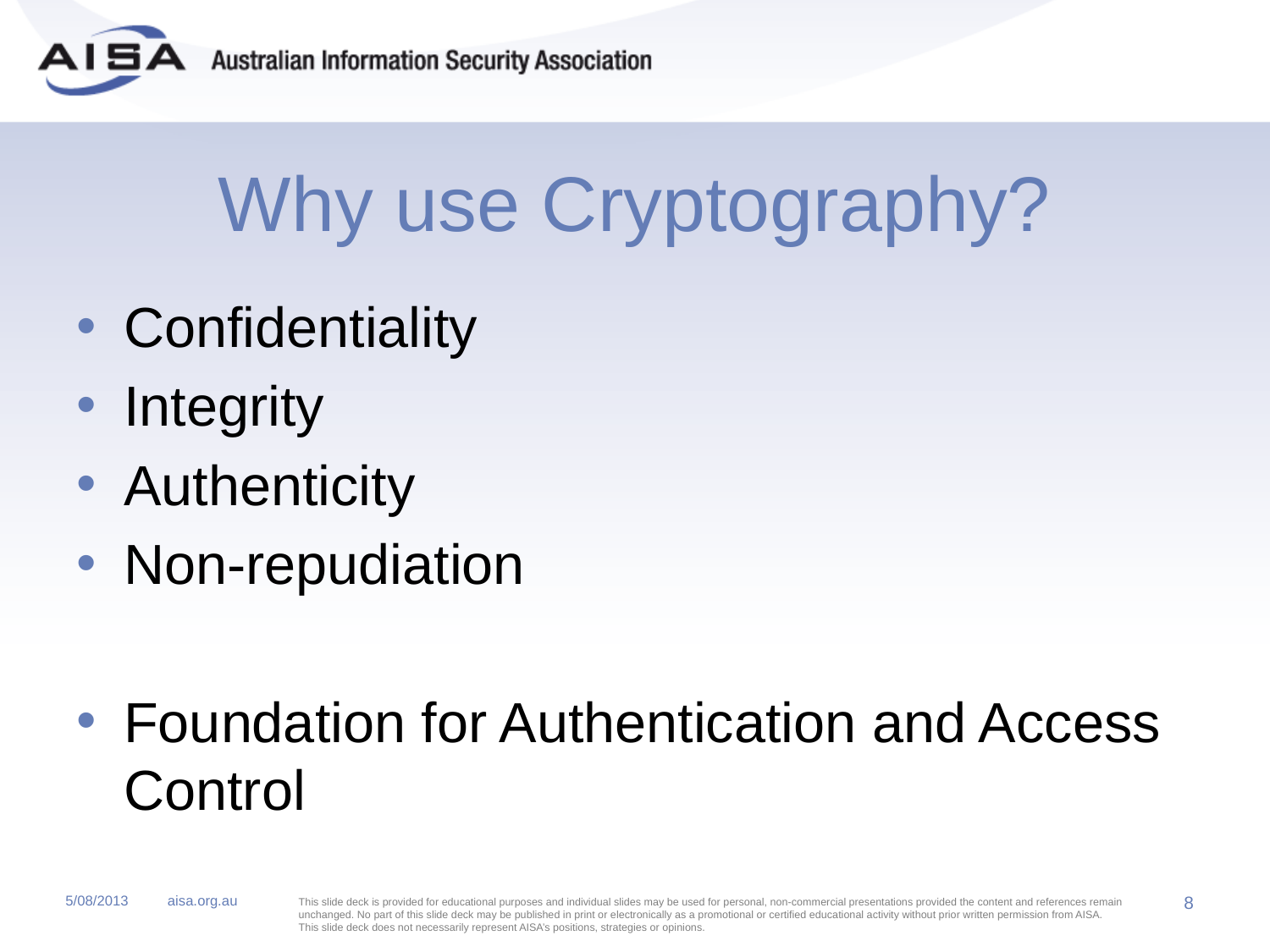

# Why use Cryptography?
Confidentiality
Integrity
Authenticity
Non-repudiation

Foundation for Authentication and Access Control